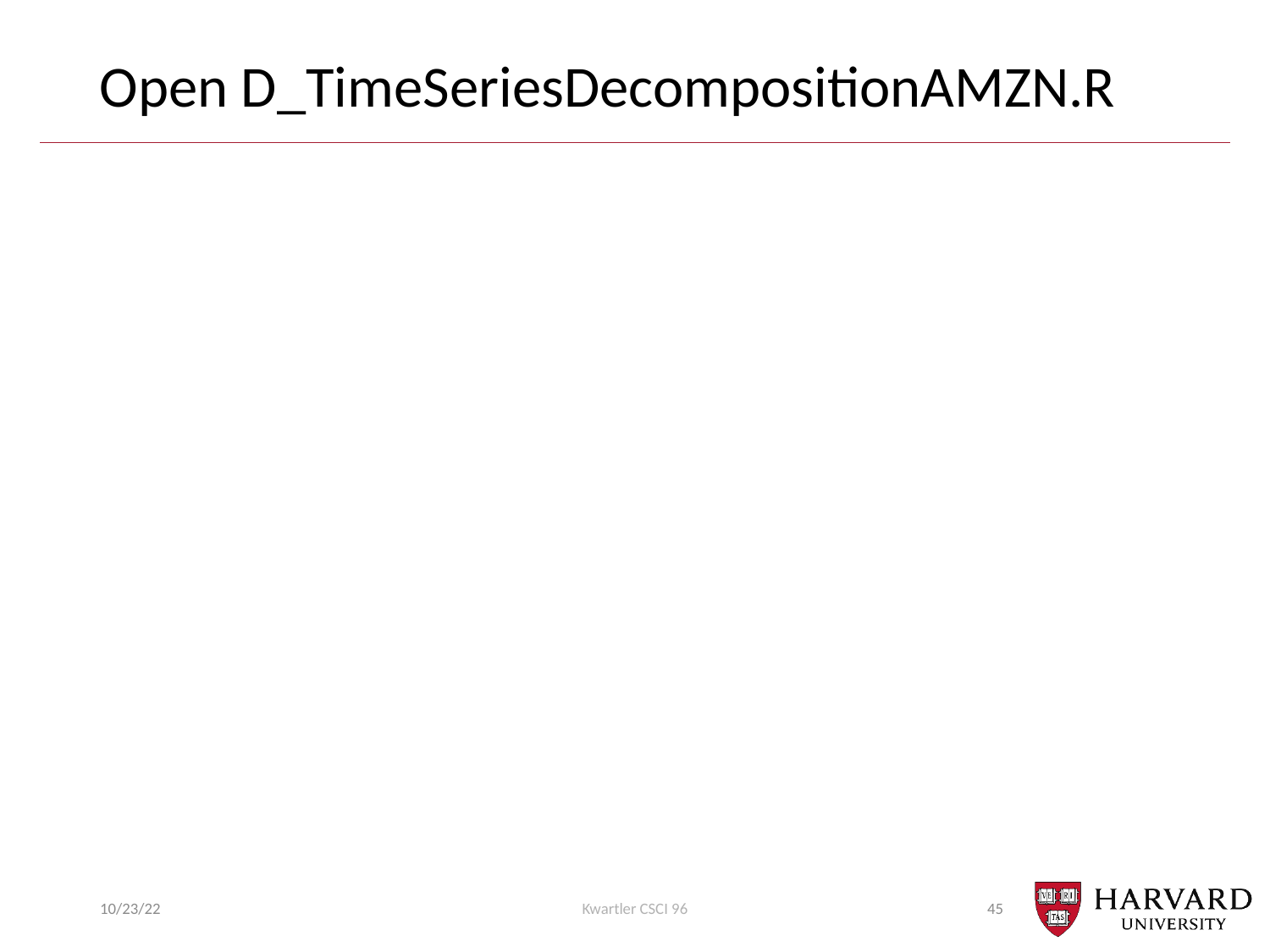

# Open D_TimeSeriesDecompositionAMZN.R

10/23/22
Kwartler CSCI 96
45